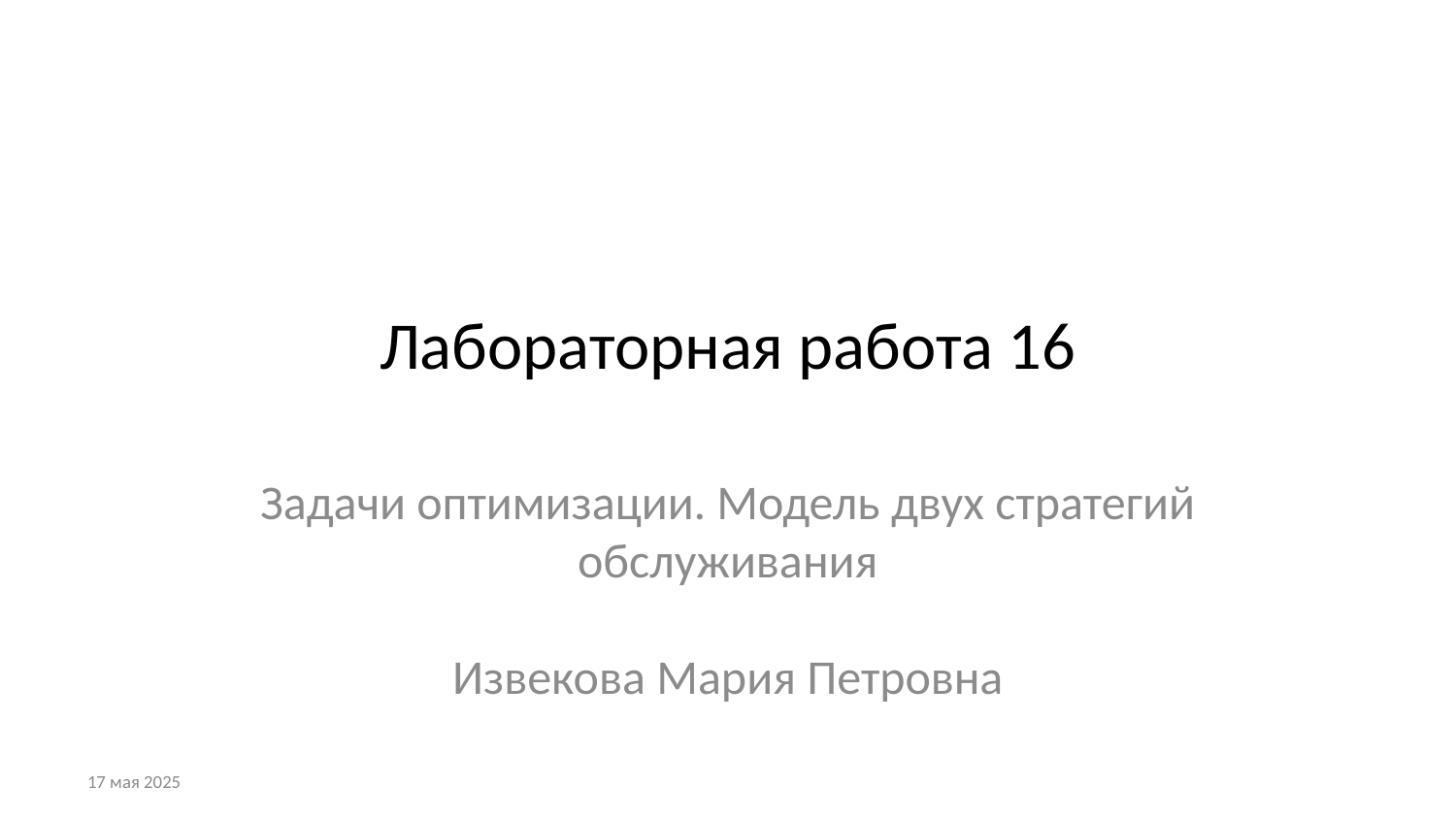

# Лабораторная работа 16
Задачи оптимизации. Модель двух стратегий обслуживания
Извекова Мария Петровна
17 мая 2025